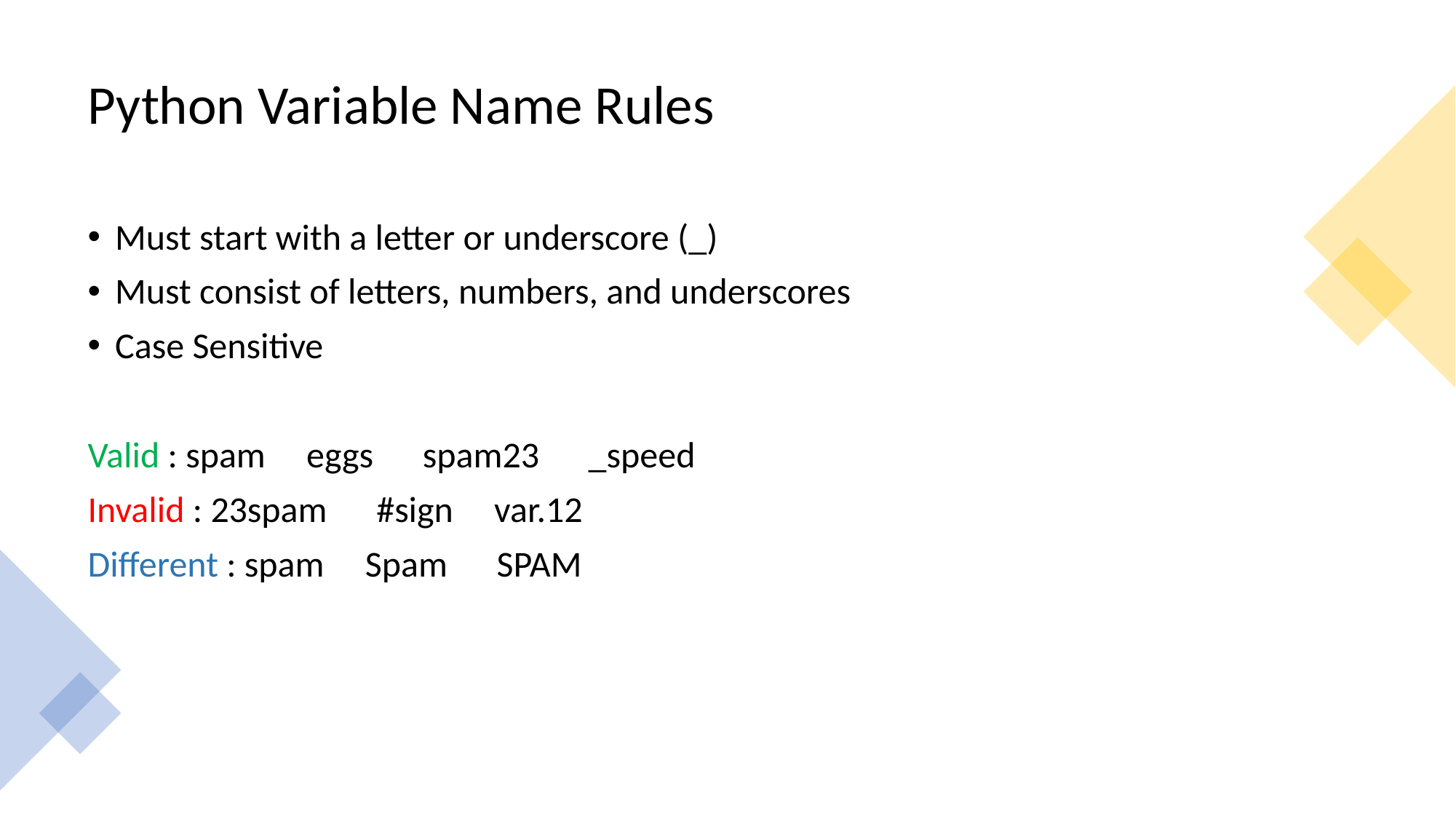

# Python Variable Name Rules

Must start with a letter or underscore (_)
Must consist of letters, numbers, and underscores
Case Sensitive

Valid : spam     eggs      spam23      _speed
Invalid : 23spam      #sign     var.12
Different : spam     Spam      SPAM